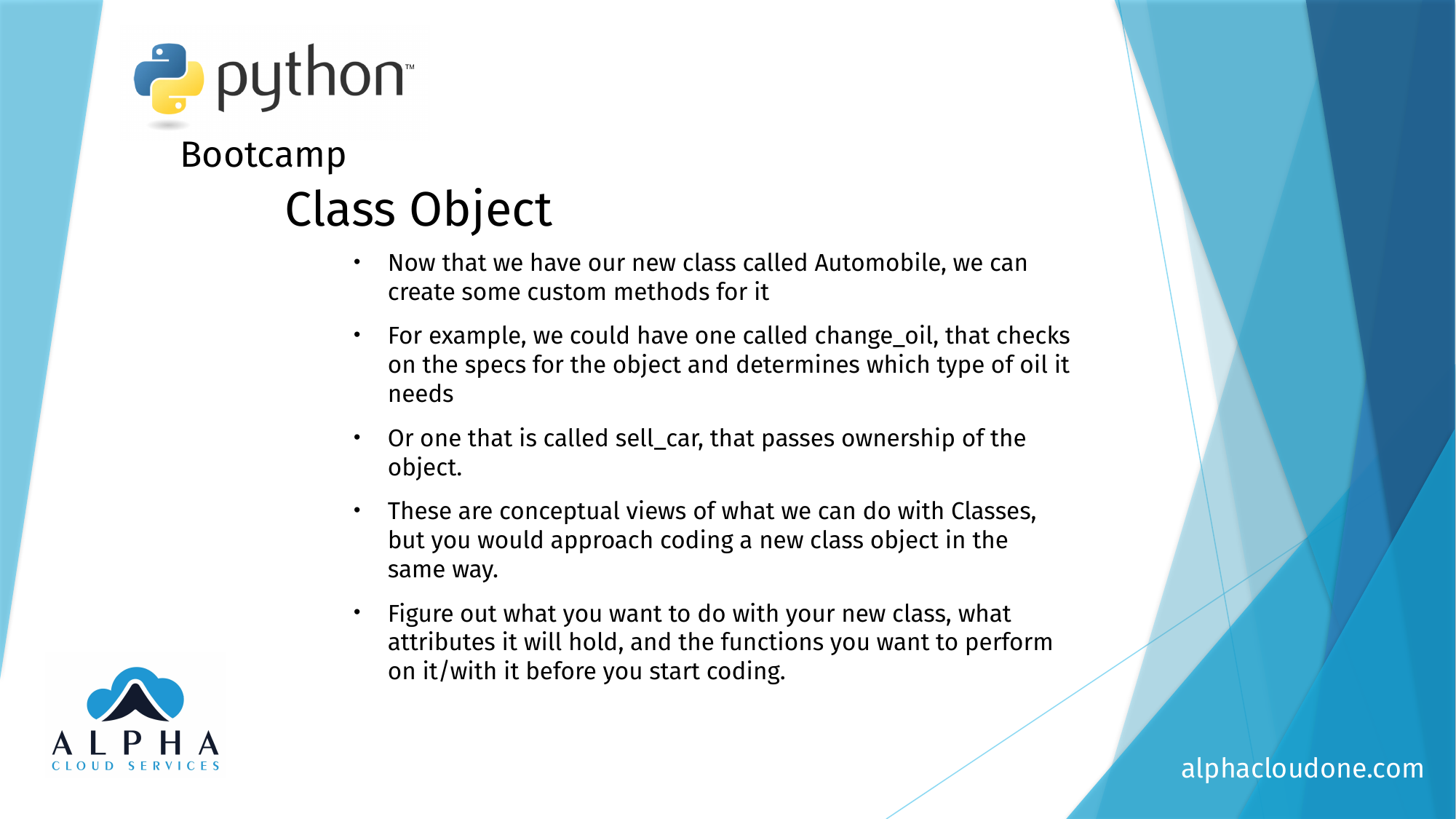

Class Object
Now that we have our new class called Automobile, we can create some custom methods for it
For example, we could have one called change_oil, that checks on the specs for the object and determines which type of oil it needs
Or one that is called sell_car, that passes ownership of the object.
These are conceptual views of what we can do with Classes, but you would approach coding a new class object in the same way.
Figure out what you want to do with your new class, what attributes it will hold, and the functions you want to perform on it/with it before you start coding.